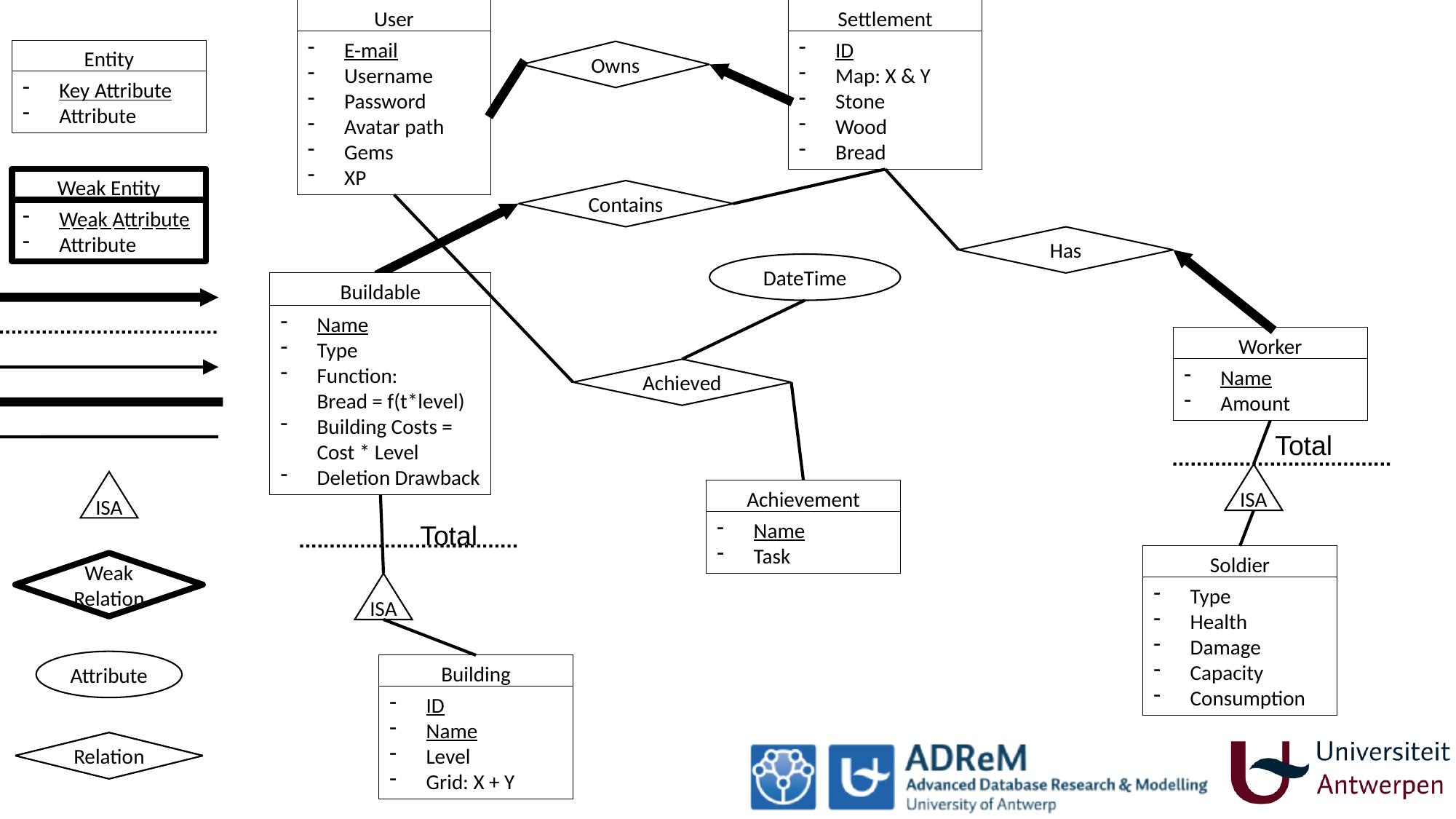

User
Entity
Settlement
E-mail
Username
Password
Avatar path
Gems
XP
Key Attribute
Attribute
ID
Map: X & Y
Stone
Wood
Bread
Entity
Entity
Owns
Key Attribute
Attribute
Key Attribute
Attribute
Weak Entity
Weak Attribute
Attribute
Contains
Has
DateTime
Buildable
Name
Type
Function:
Bread = f(t*level)
Building Costs = Cost * Level
Deletion Drawback
Entity
Worker
Key Attribute
Attribute
Name
Amount
Achieved
Total
ISA
ISA
Entity
Achievement
Key Attribute
Attribute
Name
Task
Total
Entity
Soldier
Weak
Relation
ISA
Key Attribute
Attribute
Type
Health
Damage
Capacity
Consumption
Attribute
Entity
Building
Key Attribute
Attribute
ID
Name
Level
Grid: X + Y
Relation
Relation